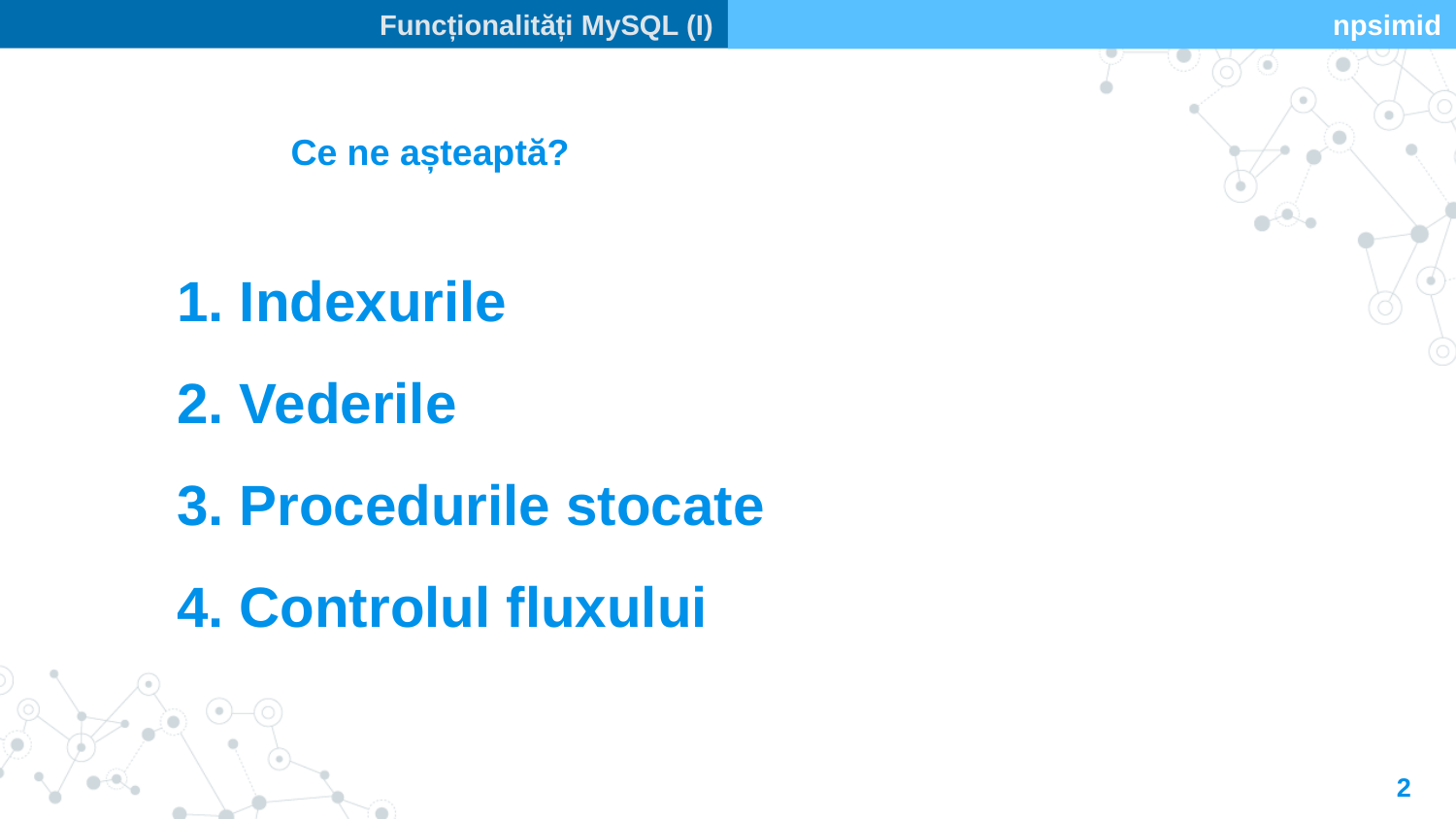

Funcționalități MySQL (I)

npsimid
Ce ne așteaptă?
1. Indexurile
2. Vederile
3. Procedurile stocate
4. Controlul fluxului
2